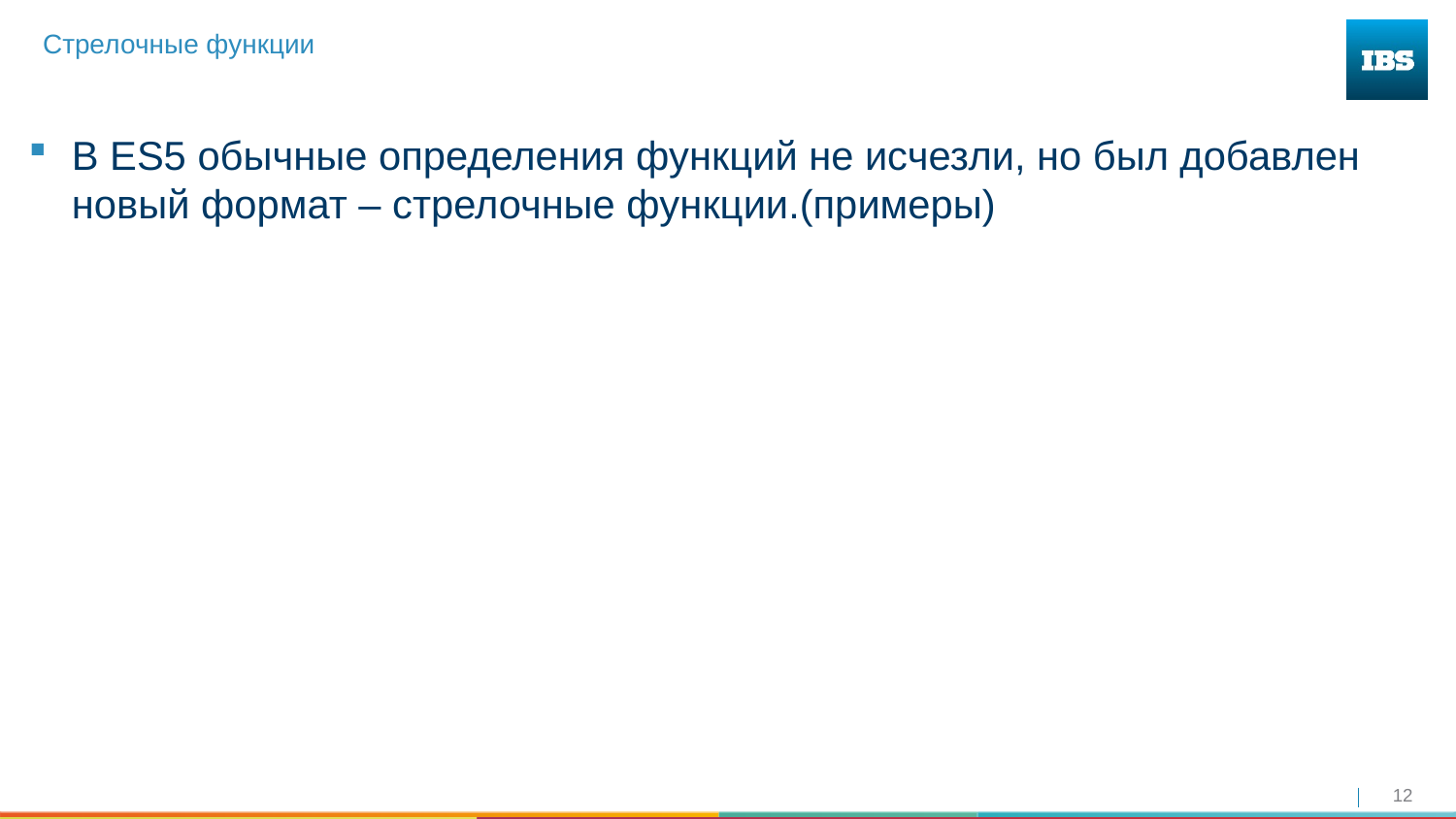

# Стрелочные функции
В ES5 обычные определения функций не исчезли, но был добавлен новый формат – стрелочные функции.(примеры)